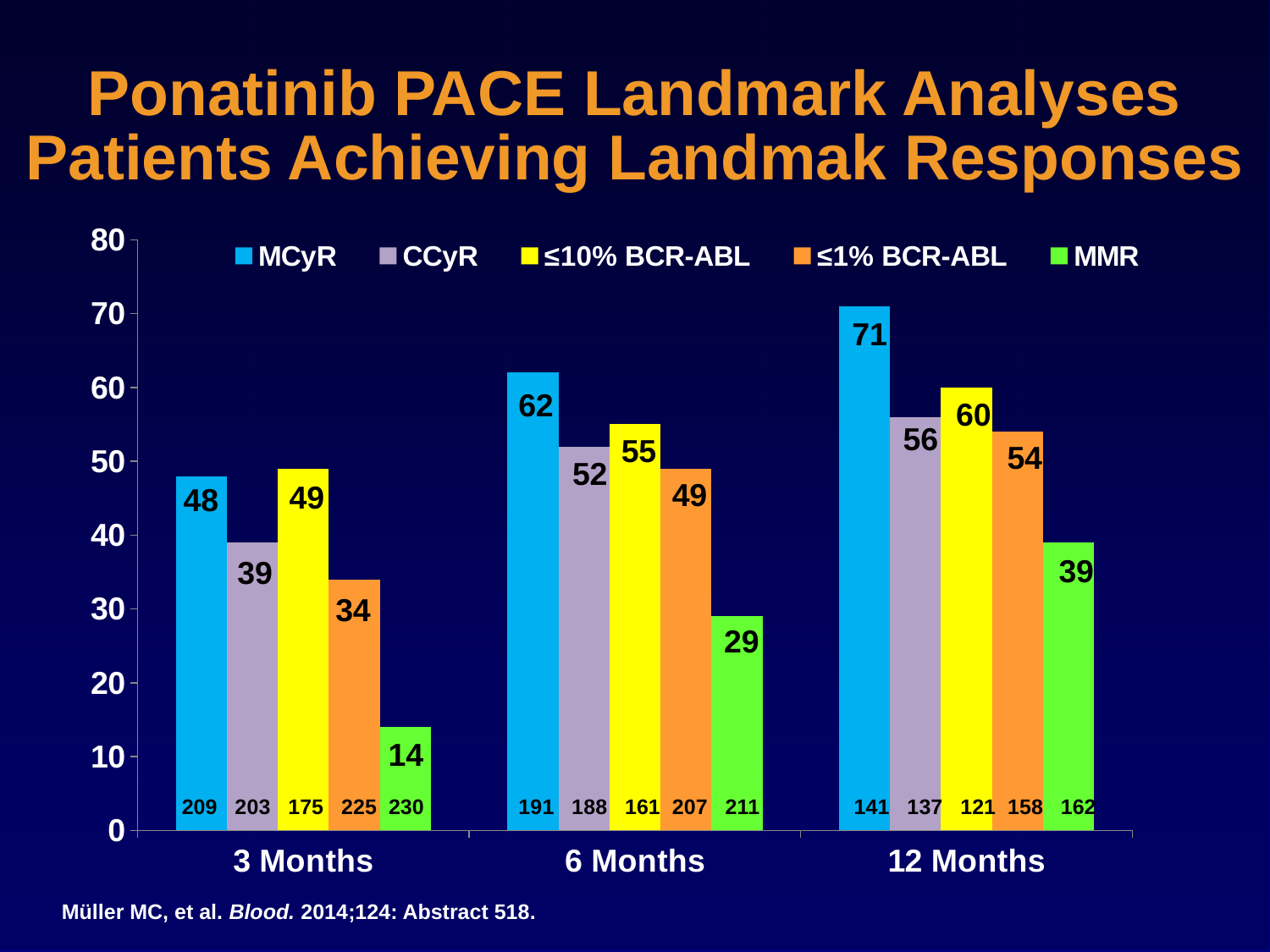

Ponatinib PACE Landmark Analyses Patients Achieving Landmak Responses

### Chart

| Category | MCyR | CCyR | ≤10% BCR-ABL | ≤1% BCR-ABL | MMR |
|---|---|---|---|---|---|
| 3 Months | 48.0 | 39.0 | 49.0 | 34.0 | 14.0 |
| 6 Months | 62.0 | 52.0 | 55.0 | 49.0 | 29.0 |
| 12 Months | 71.0 | 56.0 | 60.0 | 54.0 | 39.0 |
71
62
60
56
55
54
52
49
49
48
39
39
34
29
14
209   203   175   225  230                191   188   161  207   211                141   137   121  158   162
Müller MC, et al. Blood. 2014;124: Abstract 518.